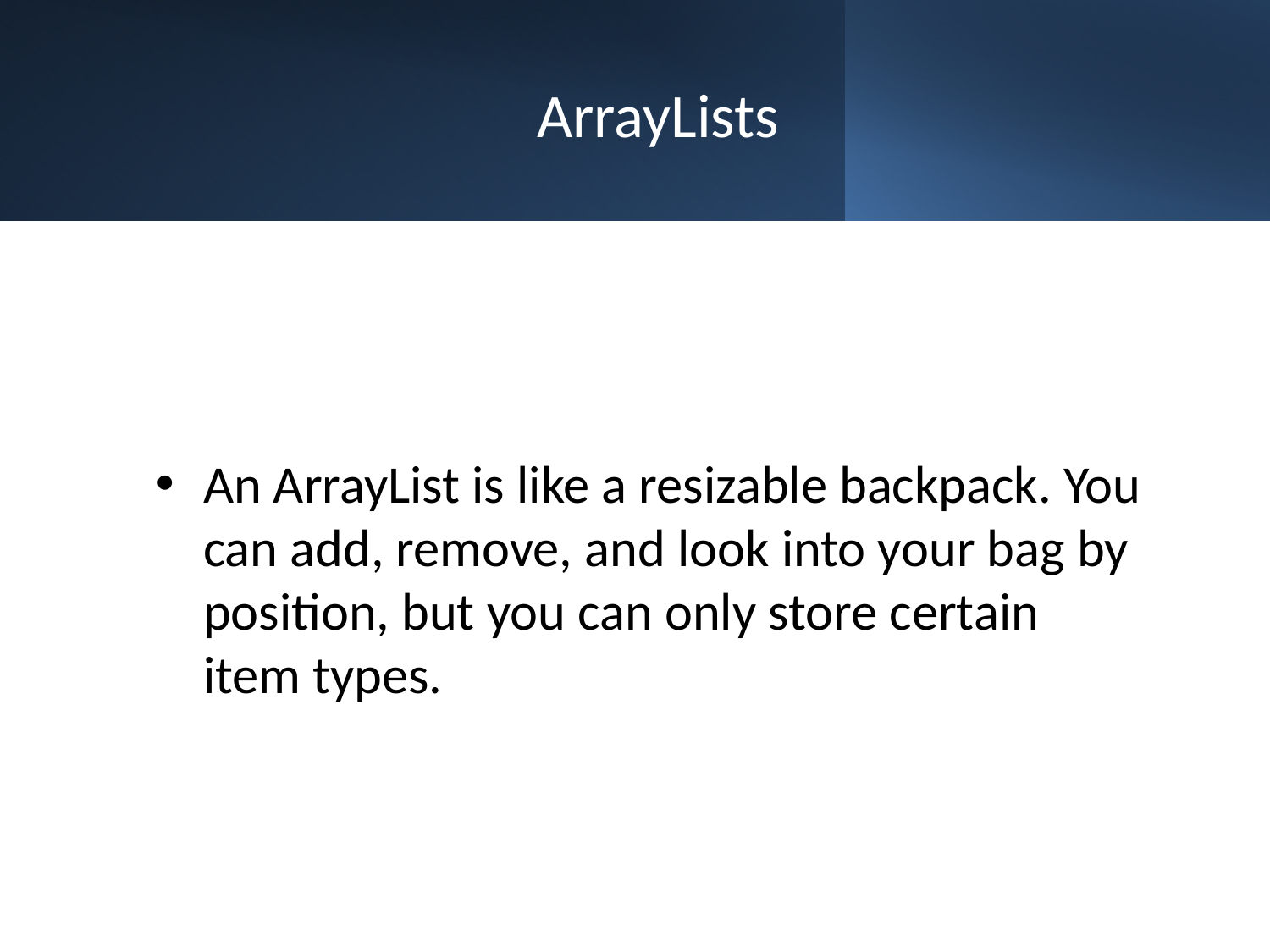

# ArrayLists
An ArrayList is like a resizable backpack. You can add, remove, and look into your bag by position, but you can only store certain item types.